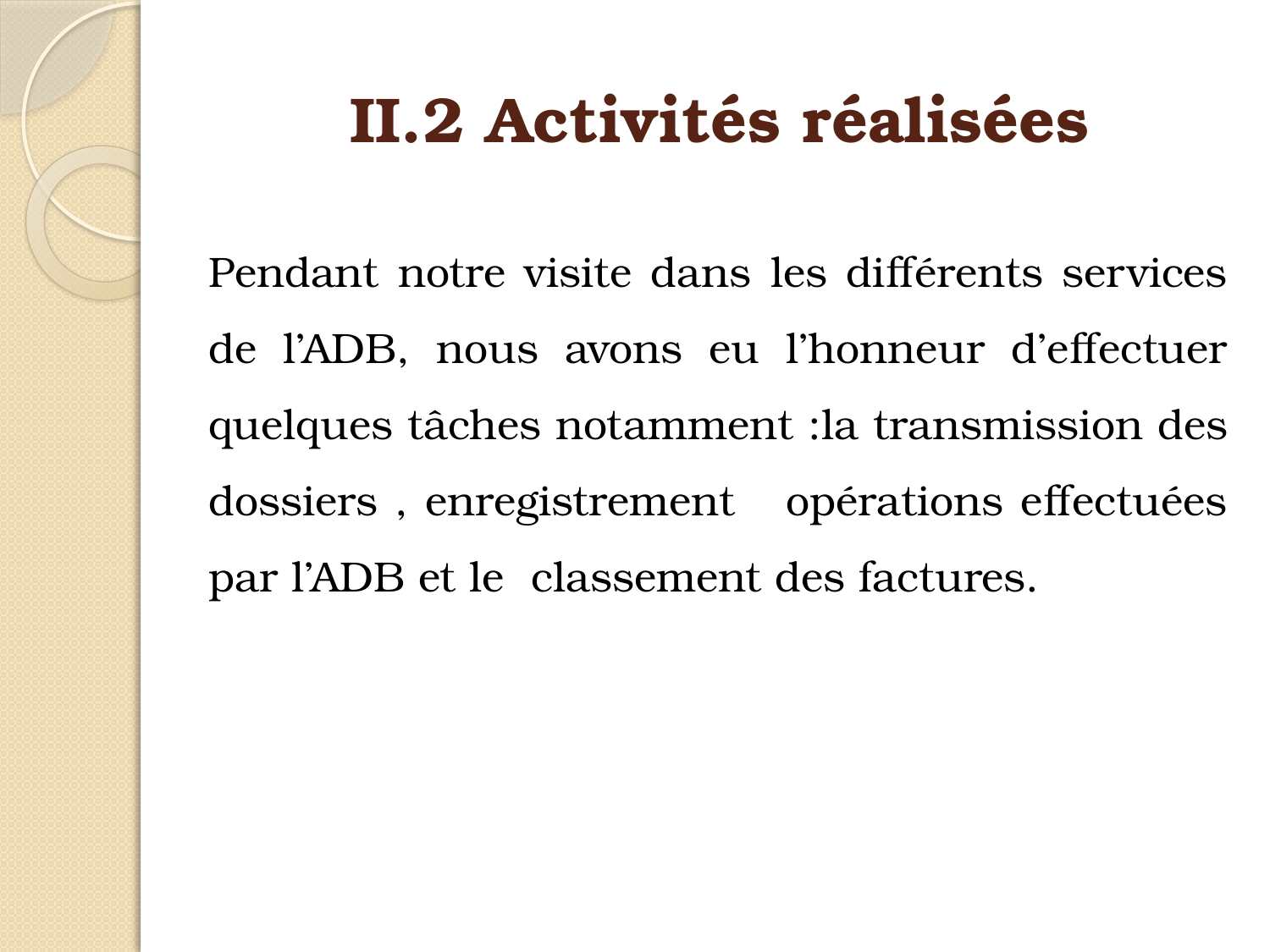

# II.2 Activités réalisées
Pendant notre visite dans les différents services de l’ADB, nous avons eu l’honneur d’effectuer quelques tâches notamment :la transmission des dossiers , enregistrement   opérations effectuées par l’ADB et le  classement des factures.